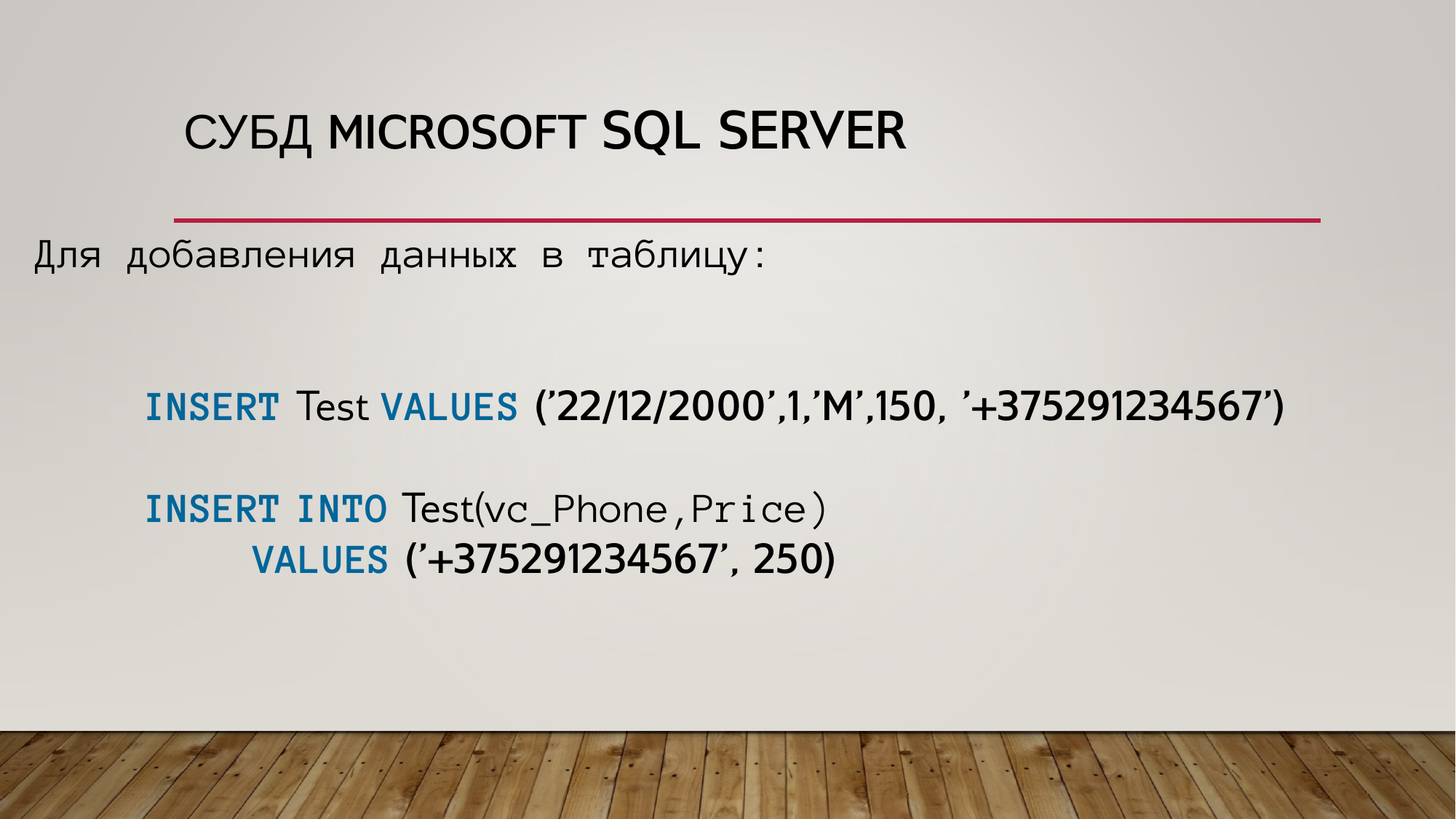

# СУБД Microsoft SQL server
Для добавления данных в таблицу:

INSERT Test VALUES (’22/12/2000’,1,’M’,150, ’+375291234567’)

INSERT INTO Test(vc_Phone,Price)
	VALUES (’+375291234567’, 250)